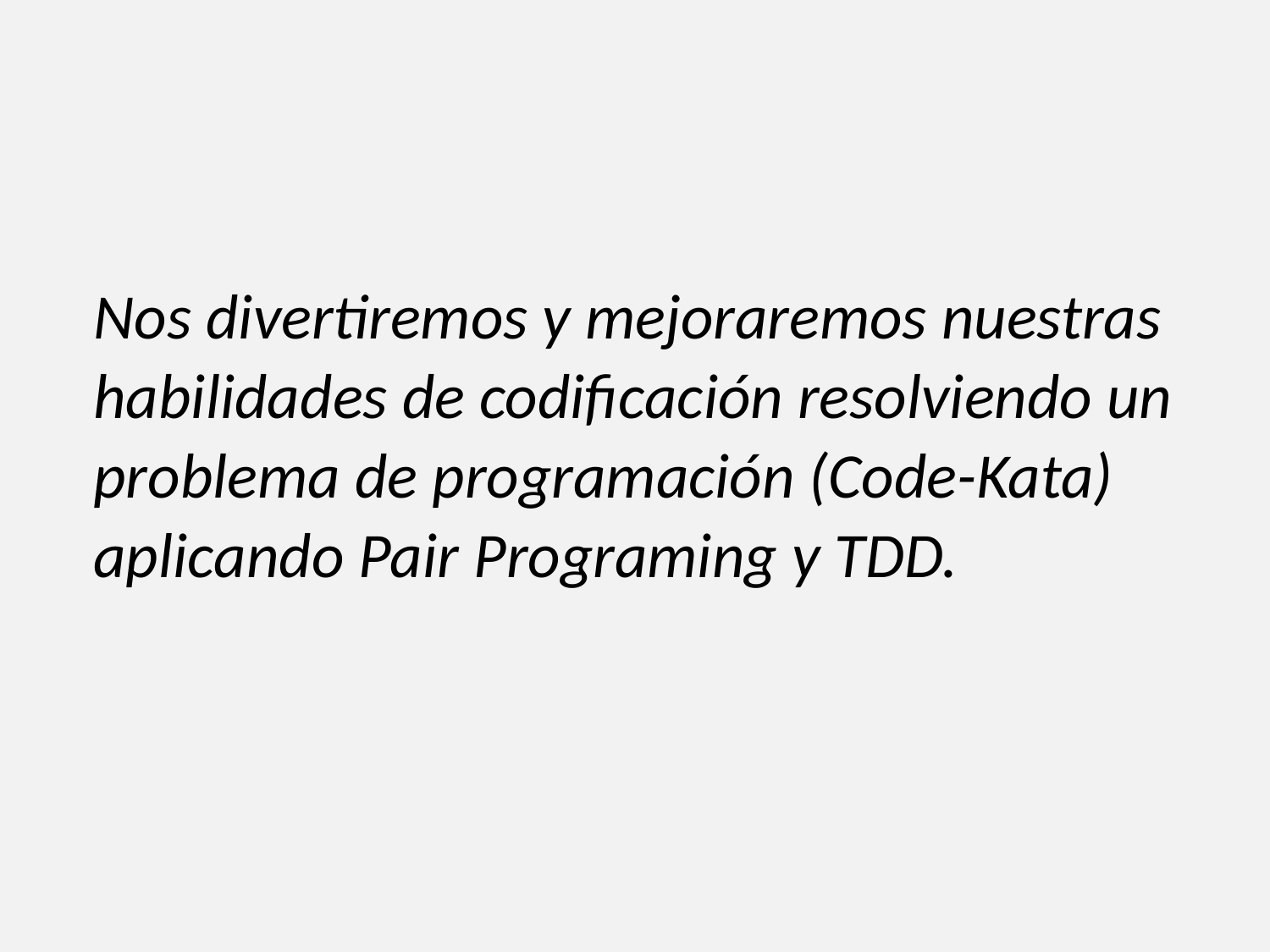

Nos divertiremos y mejoraremos nuestras habilidades de codificación resolviendo un problema de programación (Code-Kata) aplicando Pair Programing y TDD.